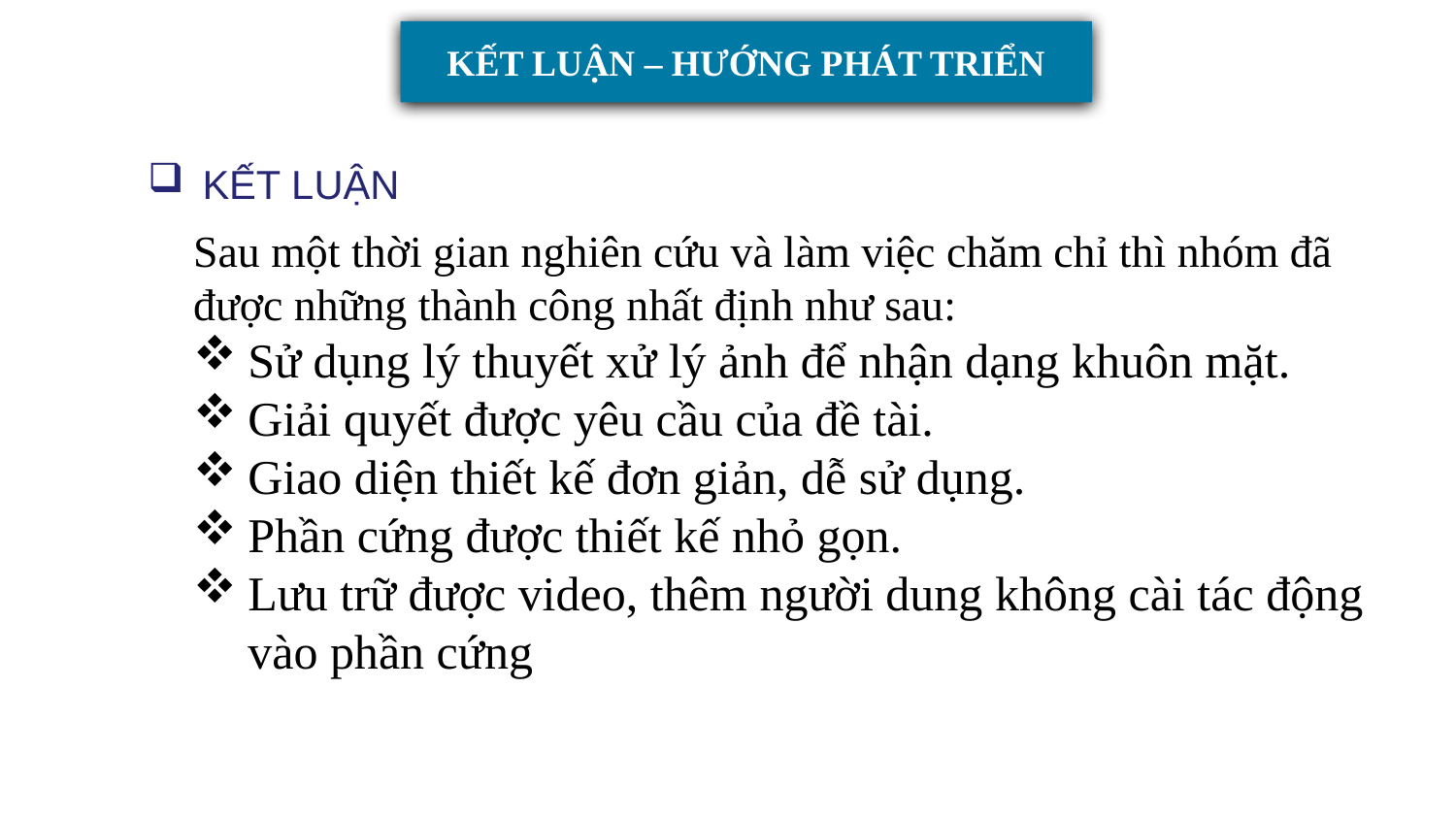

KẾT LUẬN – HƯỚNG PHÁT TRIỂN
KẾT LUẬN
Sau một thời gian nghiên cứu và làm việc chăm chỉ thì nhóm đã được những thành công nhất định như sau:
Sử dụng lý thuyết xử lý ảnh để nhận dạng khuôn mặt.
Giải quyết được yêu cầu của đề tài.
Giao diện thiết kế đơn giản, dễ sử dụng.
Phần cứng được thiết kế nhỏ gọn.
Lưu trữ được video, thêm người dung không cài tác động vào phần cứng